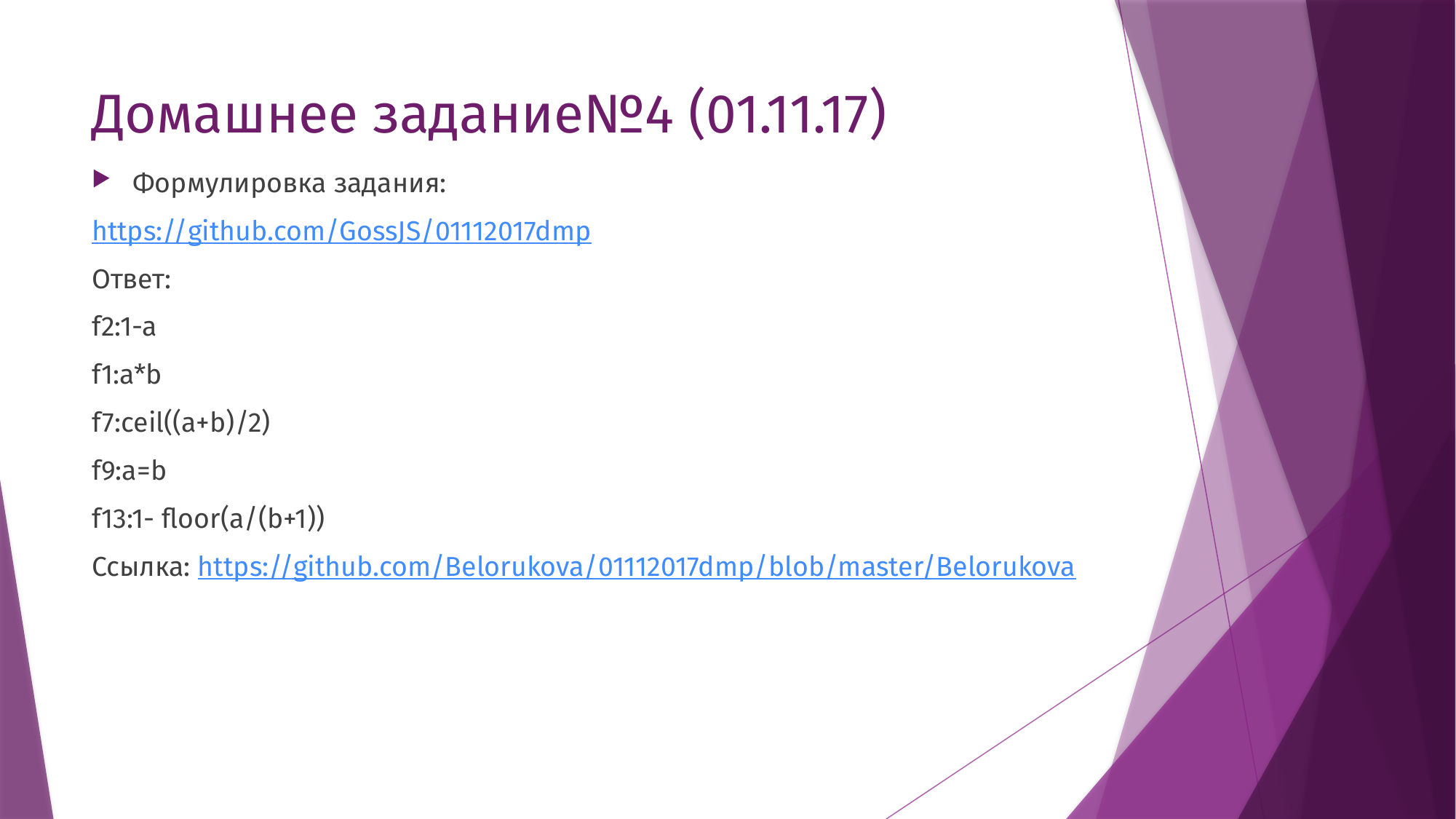

# Домашнее задание№4 (01.11.17)
Формулировка задания:
https://github.com/GossJS/01112017dmp
Ответ:
f2:1-a
f1:a*b
f7:ceil((a+b)/2)
f9:a=b
f13:1- floor(a/(b+1))
Ссылка: https://github.com/Belorukova/01112017dmp/blob/master/Belorukova